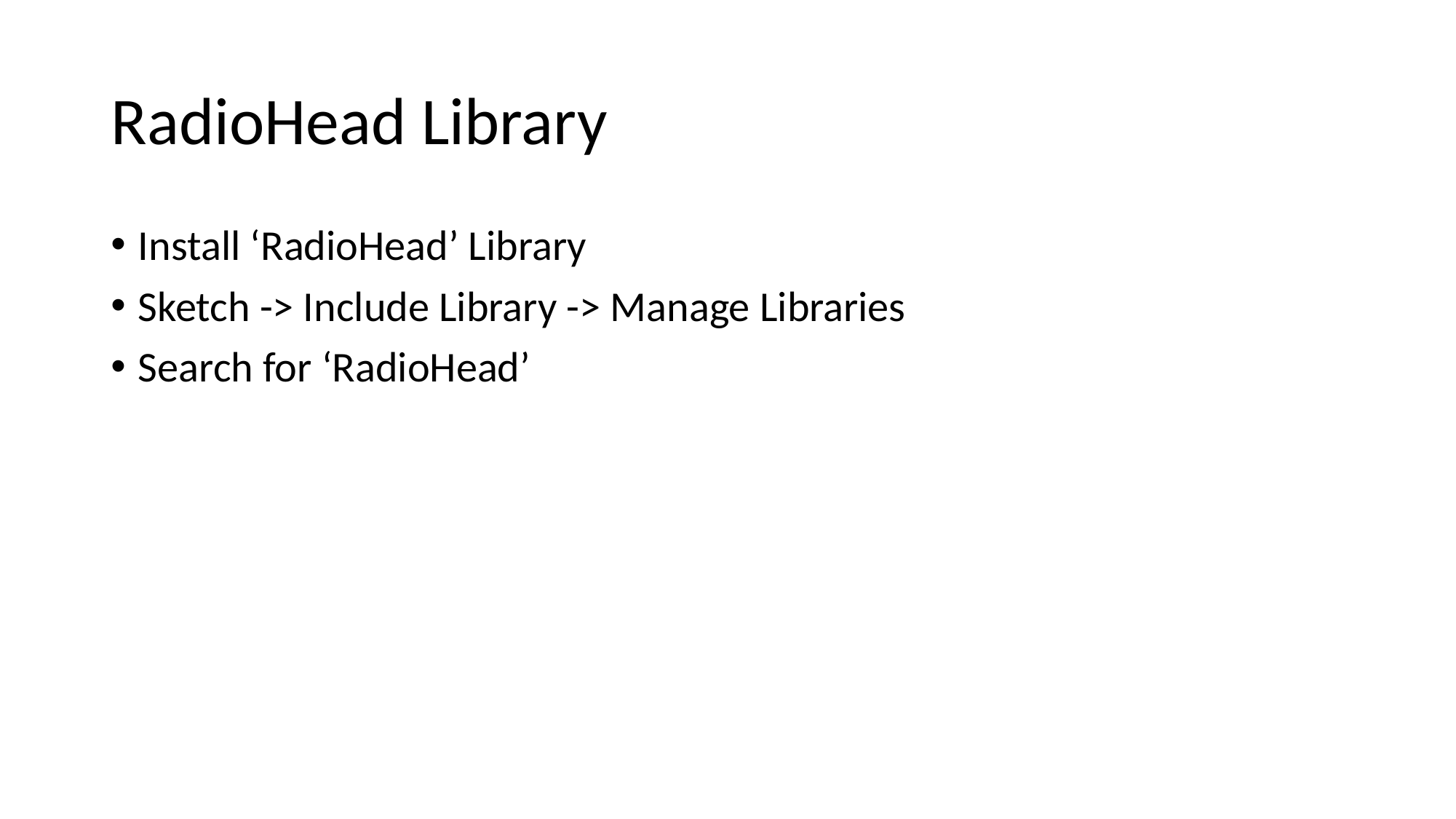

# RadioHead Library
Install ‘RadioHead’ Library
Sketch -> Include Library -> Manage Libraries
Search for ‘RadioHead’